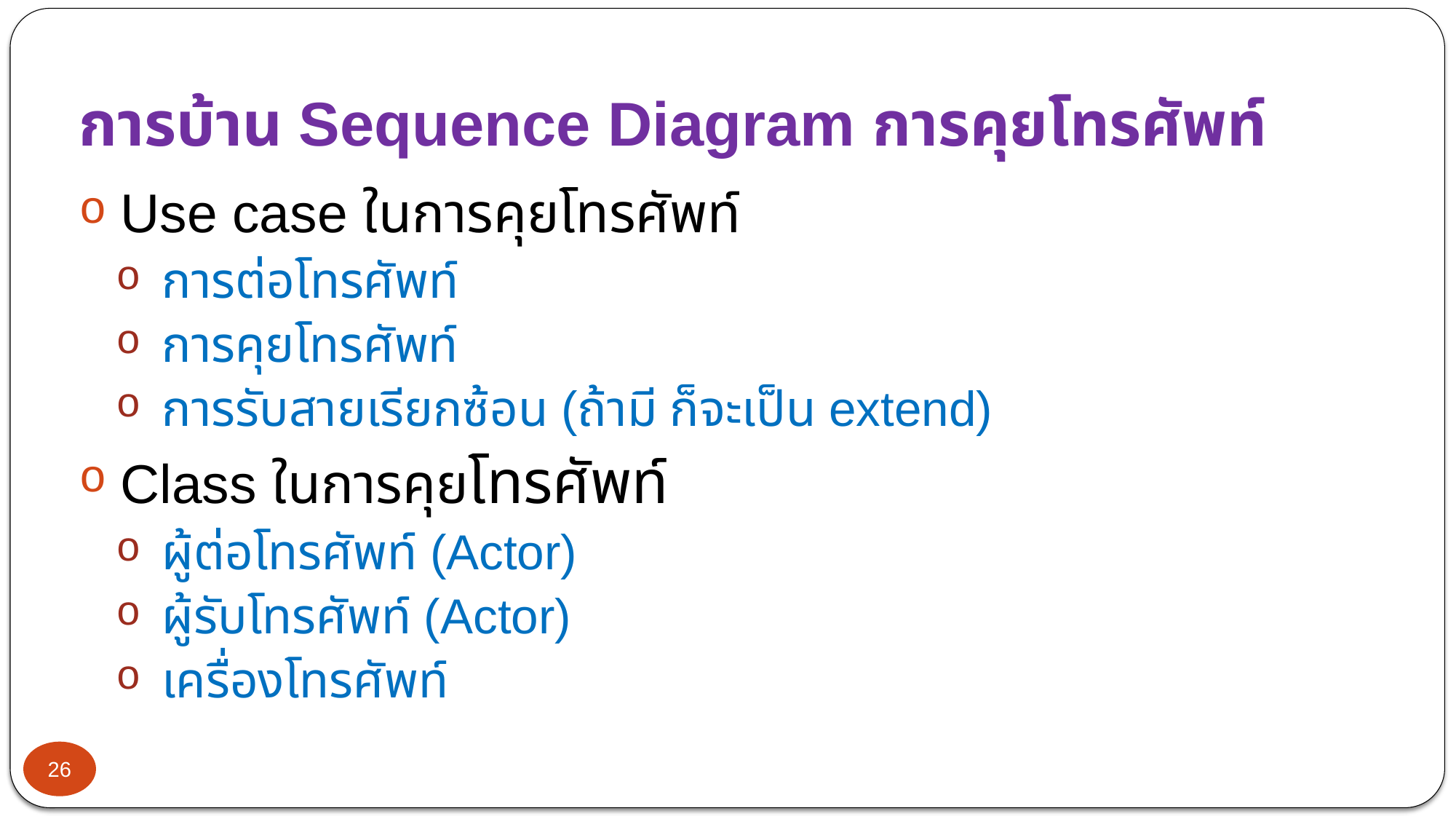

# การบ้าน Sequence Diagram การคุยโทรศัพท์
Use case ในการคุยโทรศัพท์
การต่อโทรศัพท์
การคุยโทรศัพท์
การรับสายเรียกซ้อน (ถ้ามี ก็จะเป็น extend)
Class ในการคุยโทรศัพท์
ผู้ต่อโทรศัพท์ (Actor)
ผู้รับโทรศัพท์ (Actor)
เครื่องโทรศัพท์

26